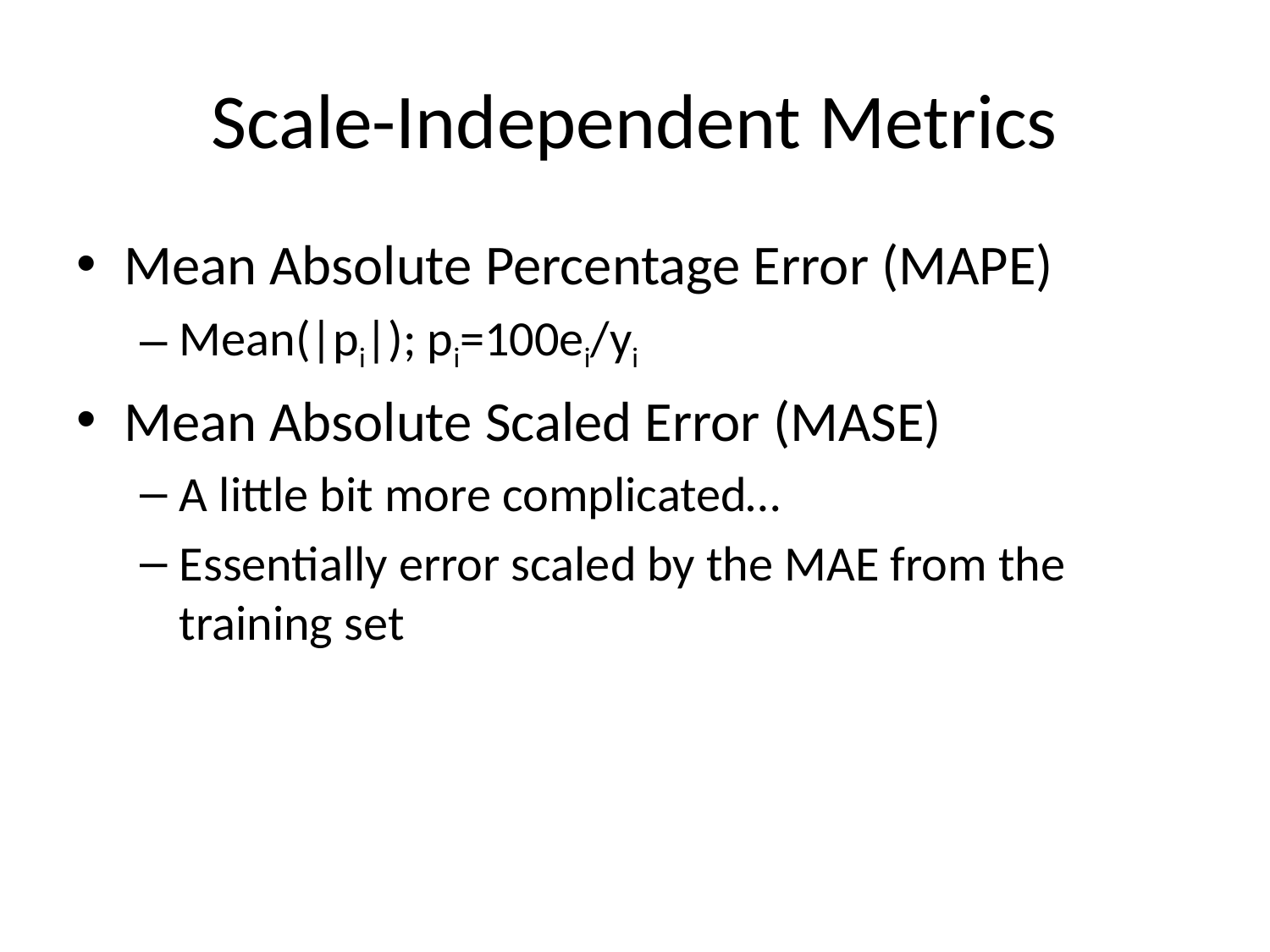

# Scale-Independent Metrics
Mean Absolute Percentage Error (MAPE)
Mean(|pi|); pi=100ei/yi
Mean Absolute Scaled Error (MASE)
A little bit more complicated…
Essentially error scaled by the MAE from the training set